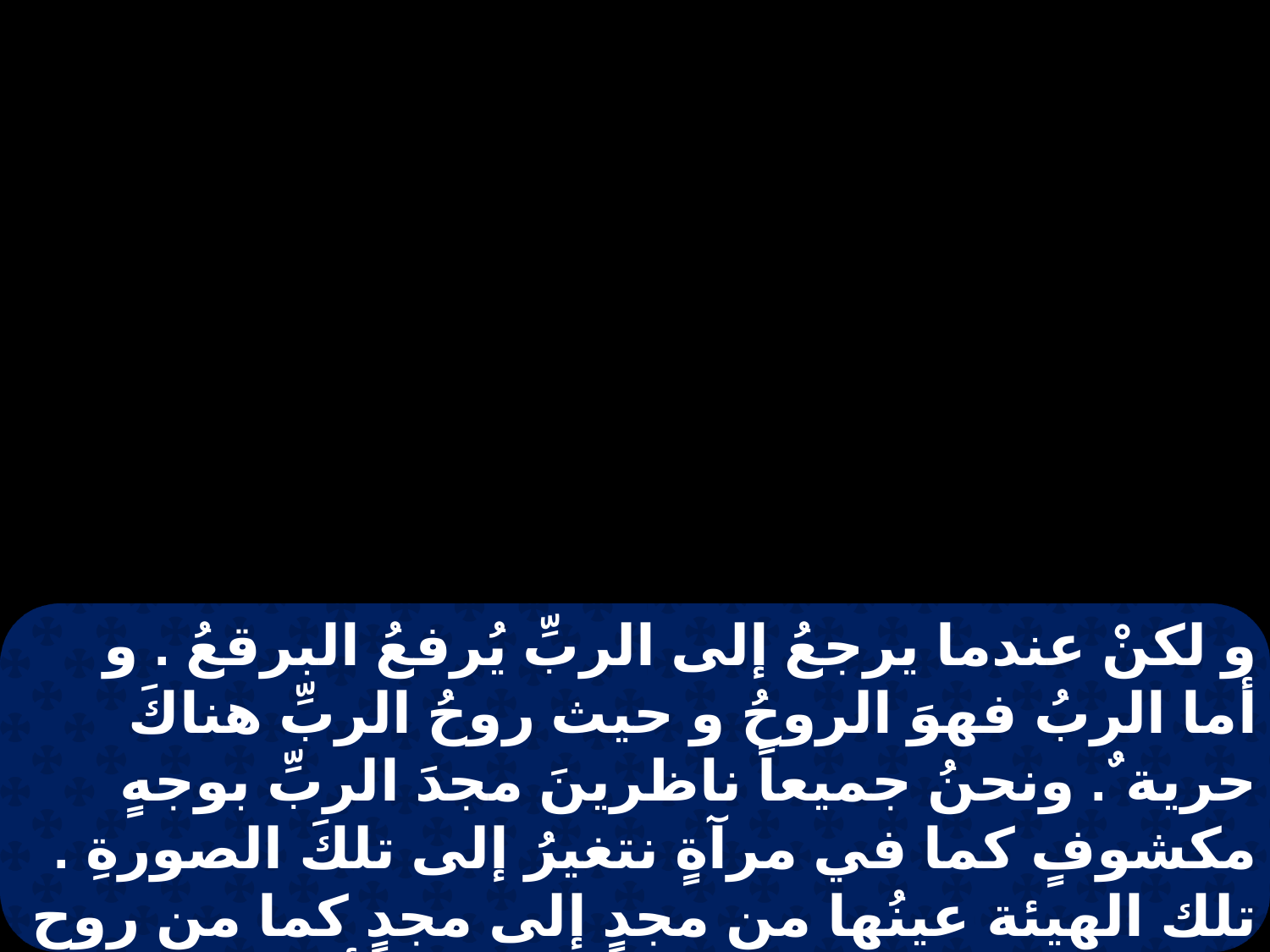

و لكنْ عندما يرجعُ إلى الربِّ يُرفعُ البرقعُ . و أما الربُ فهوَ الروحُ و حيث روحُ الربِّ هناكَ حرية ٌ. ونحنُ جميعاً ناظرينَ مجدَ الربِّ بوجهٍ مكشوفٍ كما في مرآةٍ نتغيرُ إلى تلكَ الصورةِ . تلك الهيئة عينُها من مجدٍ إلى مجدٍ كما من روحِ الربِّ . لذلكَ إذ لنا هذه الخدمة كما أننا قد رُحمنا لا نفشلُ .